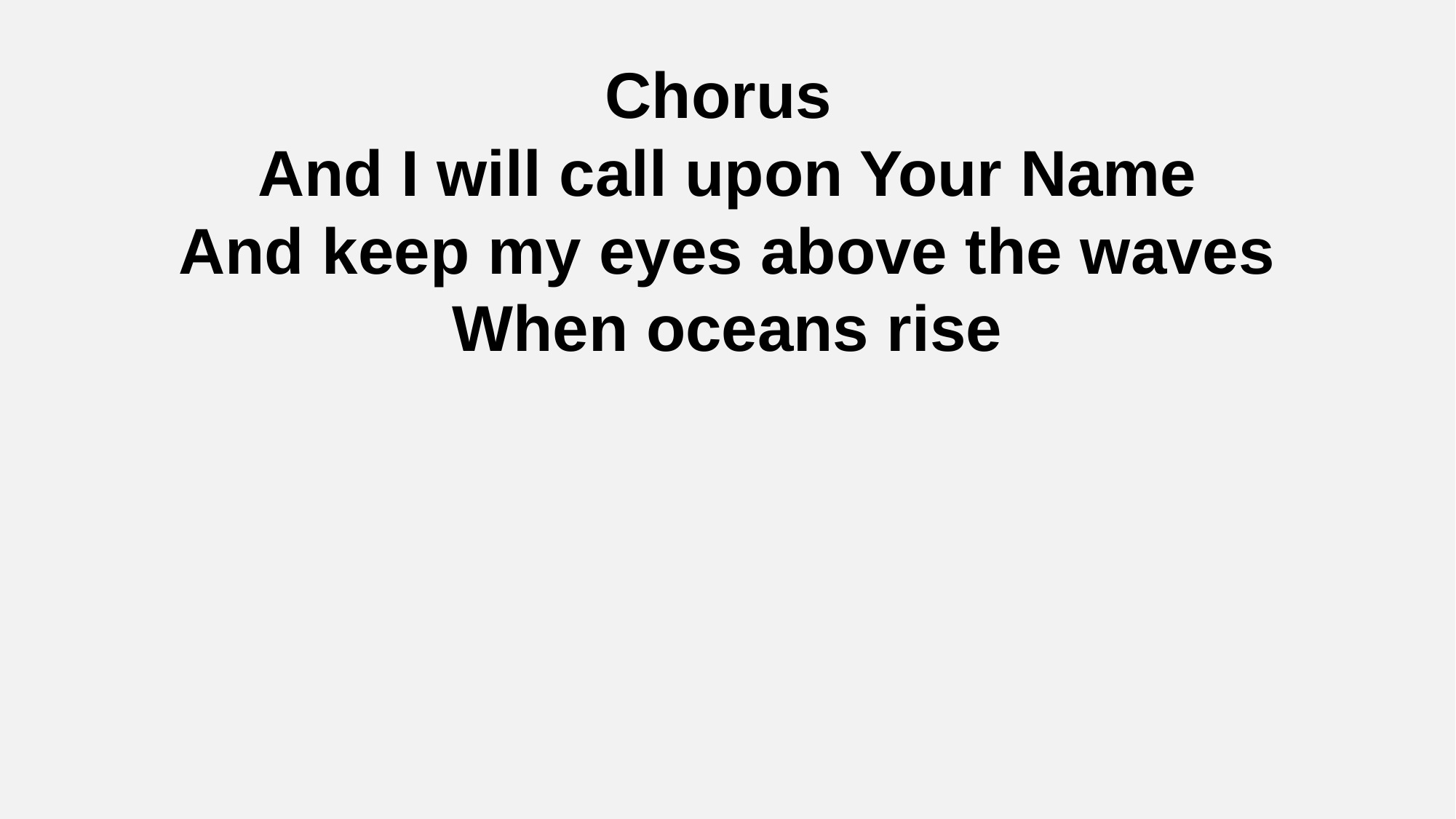

Chorus
And I will call upon Your Name
And keep my eyes above the waves
When oceans rise